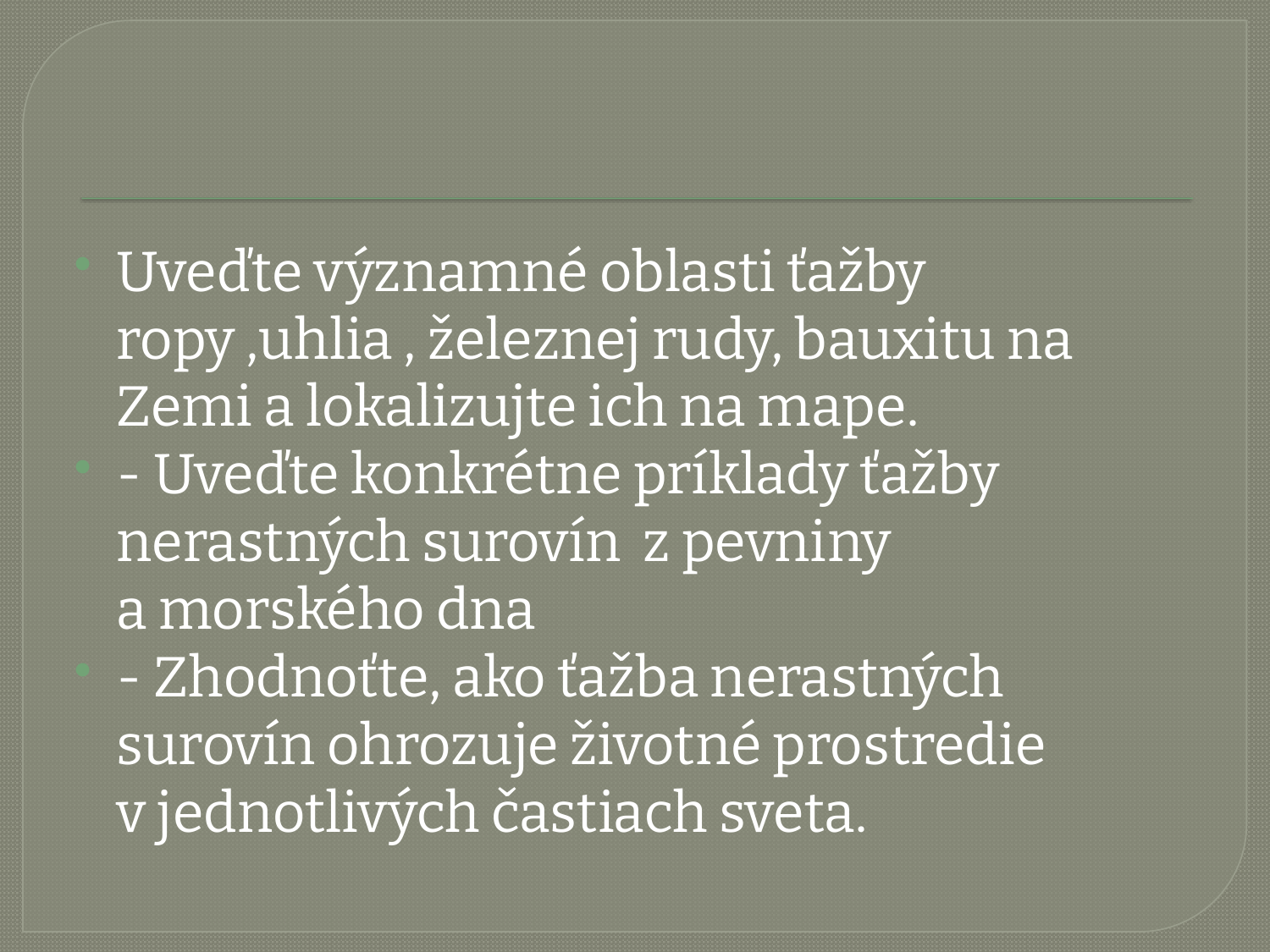

#
Uveďte významné oblasti ťažby ropy ,uhlia , železnej rudy, bauxitu na Zemi a lokalizujte ich na mape.
- Uveďte konkrétne príklady ťažby nerastných surovín  z pevniny a morského dna
- Zhodnoťte, ako ťažba nerastných surovín ohrozuje životné prostredie  v jednotlivých častiach sveta.